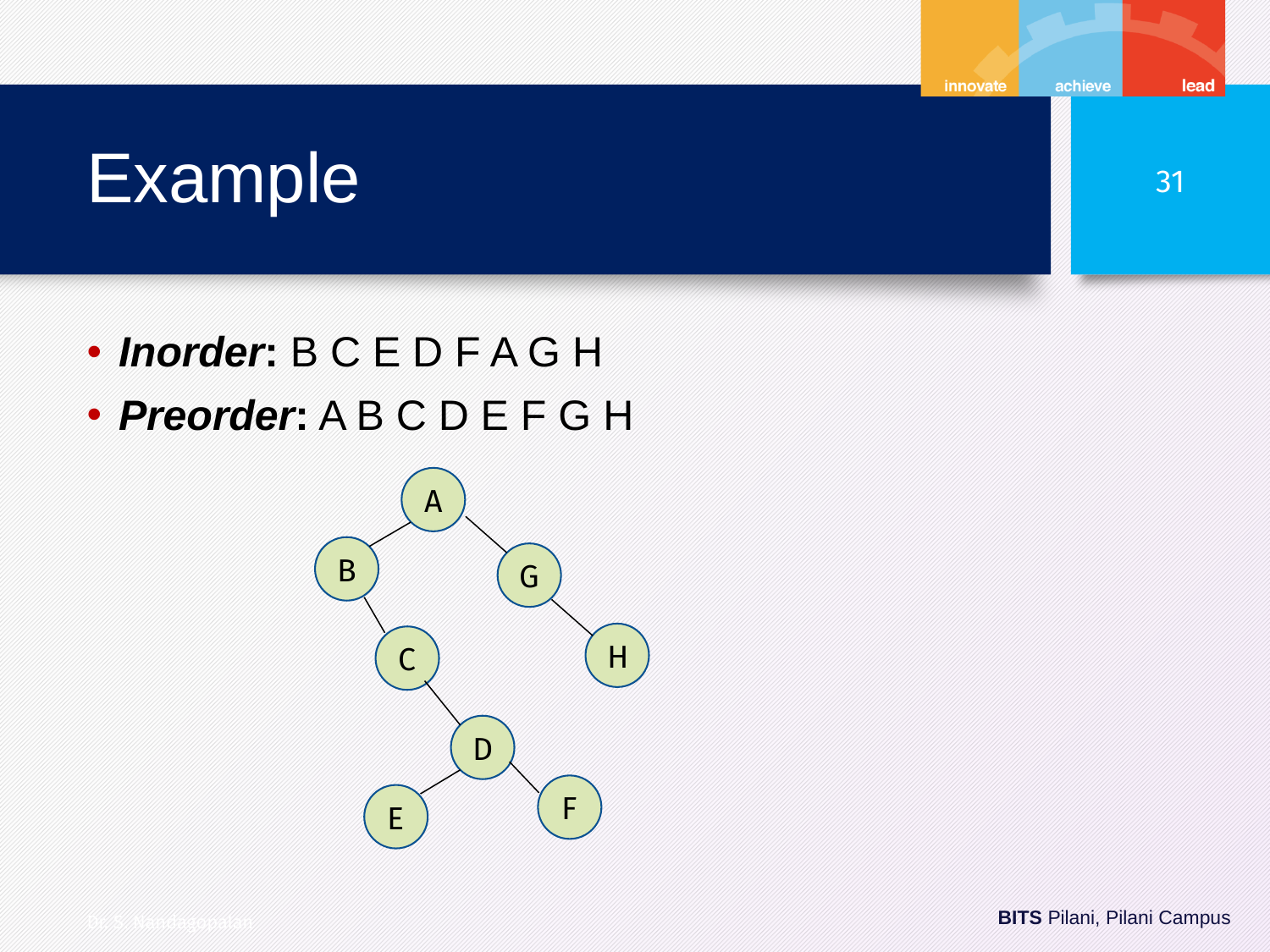

# Example
31
Inorder: B C E D F A G H
Preorder: A B C D E F G H

A
B
G
H
C
D
F
E
Dr. S. Nandagopalan